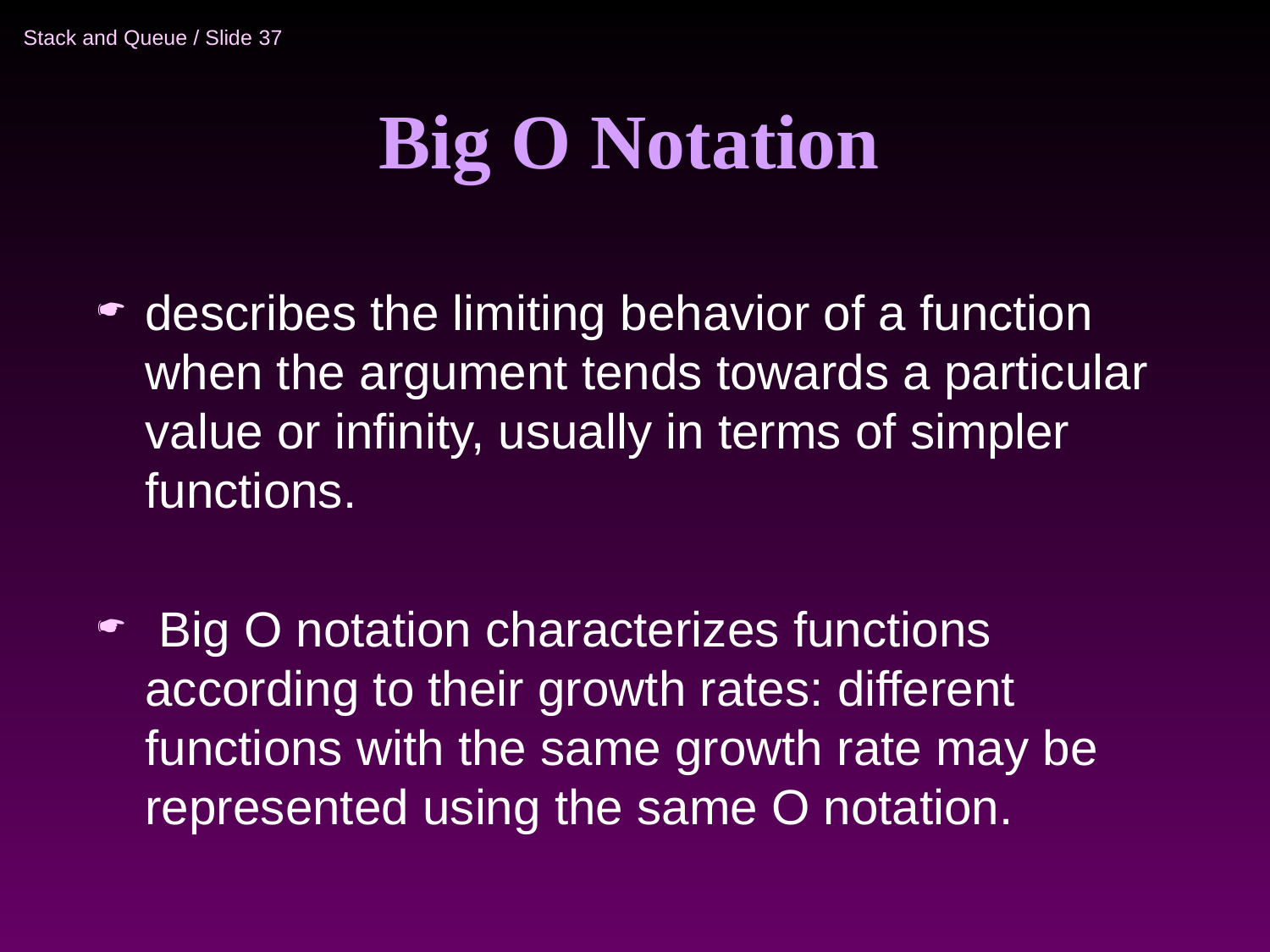

# Big O Notation
describes the limiting behavior of a function when the argument tends towards a particular value or infinity, usually in terms of simpler functions.

 Big O notation characterizes functions according to their growth rates: different functions with the same growth rate may be represented using the same O notation.